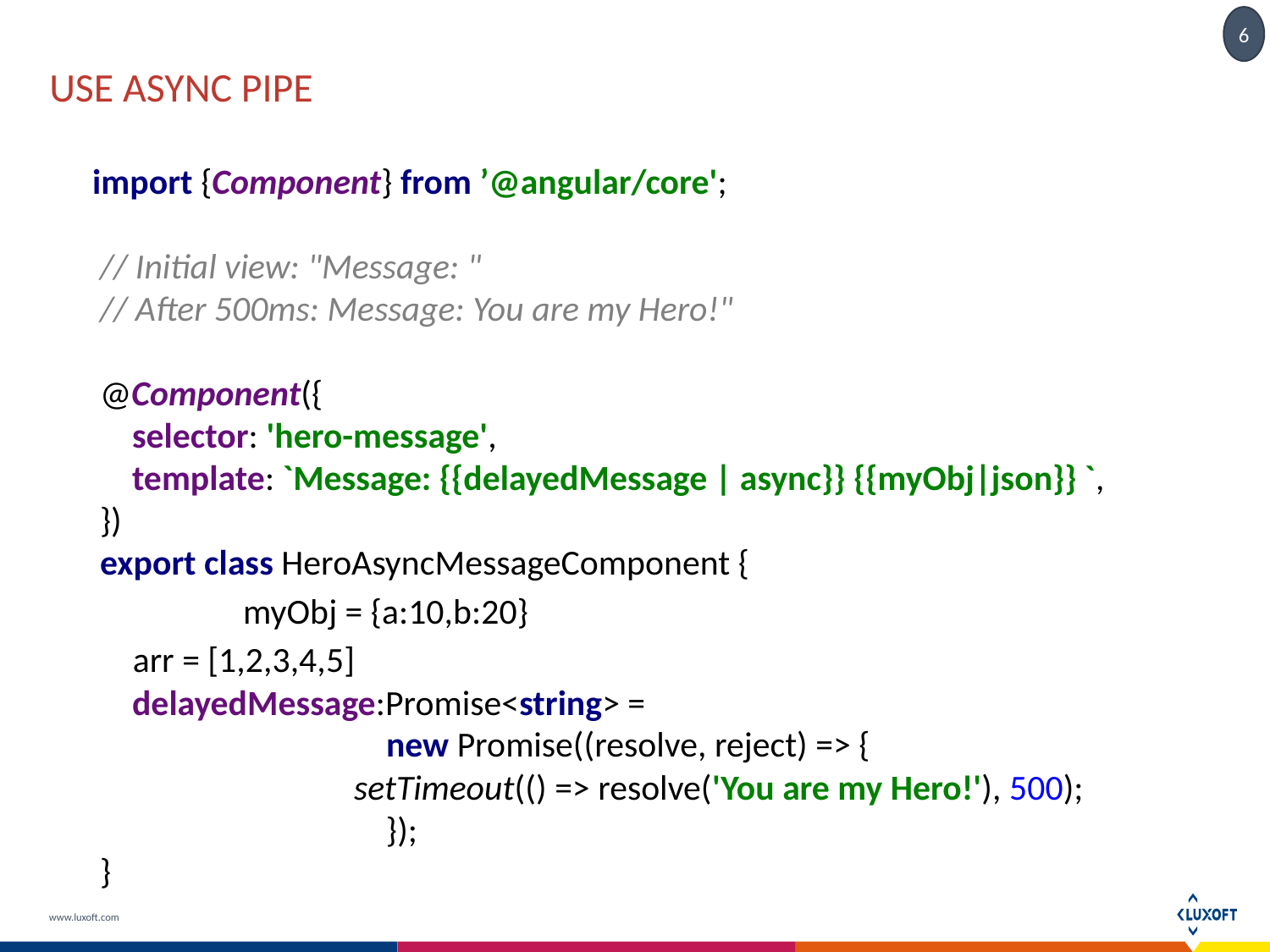

# Use Async pipe
     import {Component} from ’@angular/core';
// Initial view: "Message: "
// After 500ms: Message: You are my Hero!"
@Component({
    selector: 'hero-message',
    template: `Message: {{delayedMessage | async}} {{myObj|json}} `,
})
export class HeroAsyncMessageComponent {
		  myObj = {a:10,b:20}
          arr = [1,2,3,4,5]
    delayedMessage:Promise<string> =
		    new Promise((resolve, reject) => {
        		setTimeout(() => resolve('You are my Hero!'), 500);
		    });
}